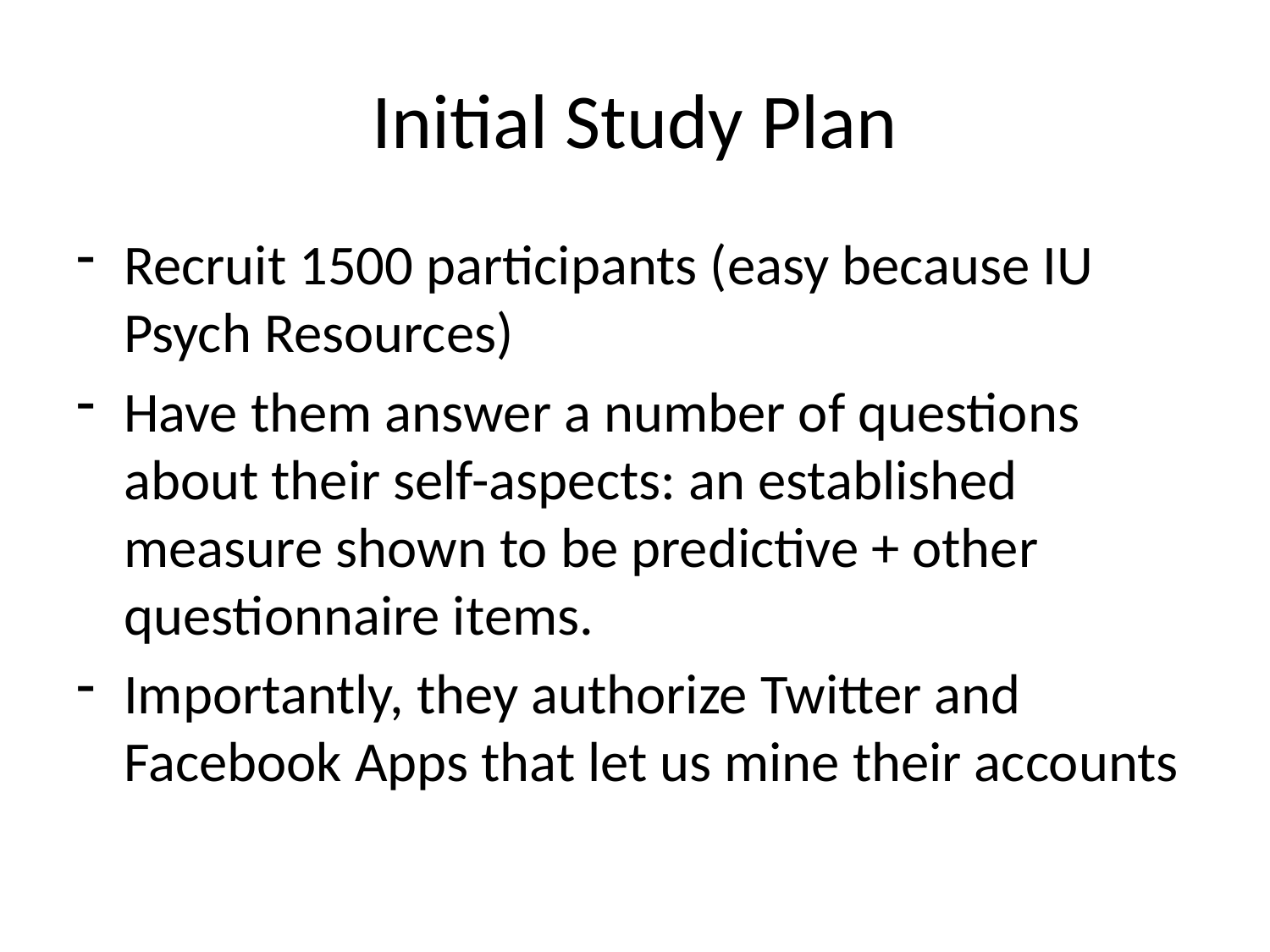

# Initial Study Plan
Recruit 1500 participants (easy because IU Psych Resources)
Have them answer a number of questions about their self-aspects: an established measure shown to be predictive + other questionnaire items.
Importantly, they authorize Twitter and Facebook Apps that let us mine their accounts